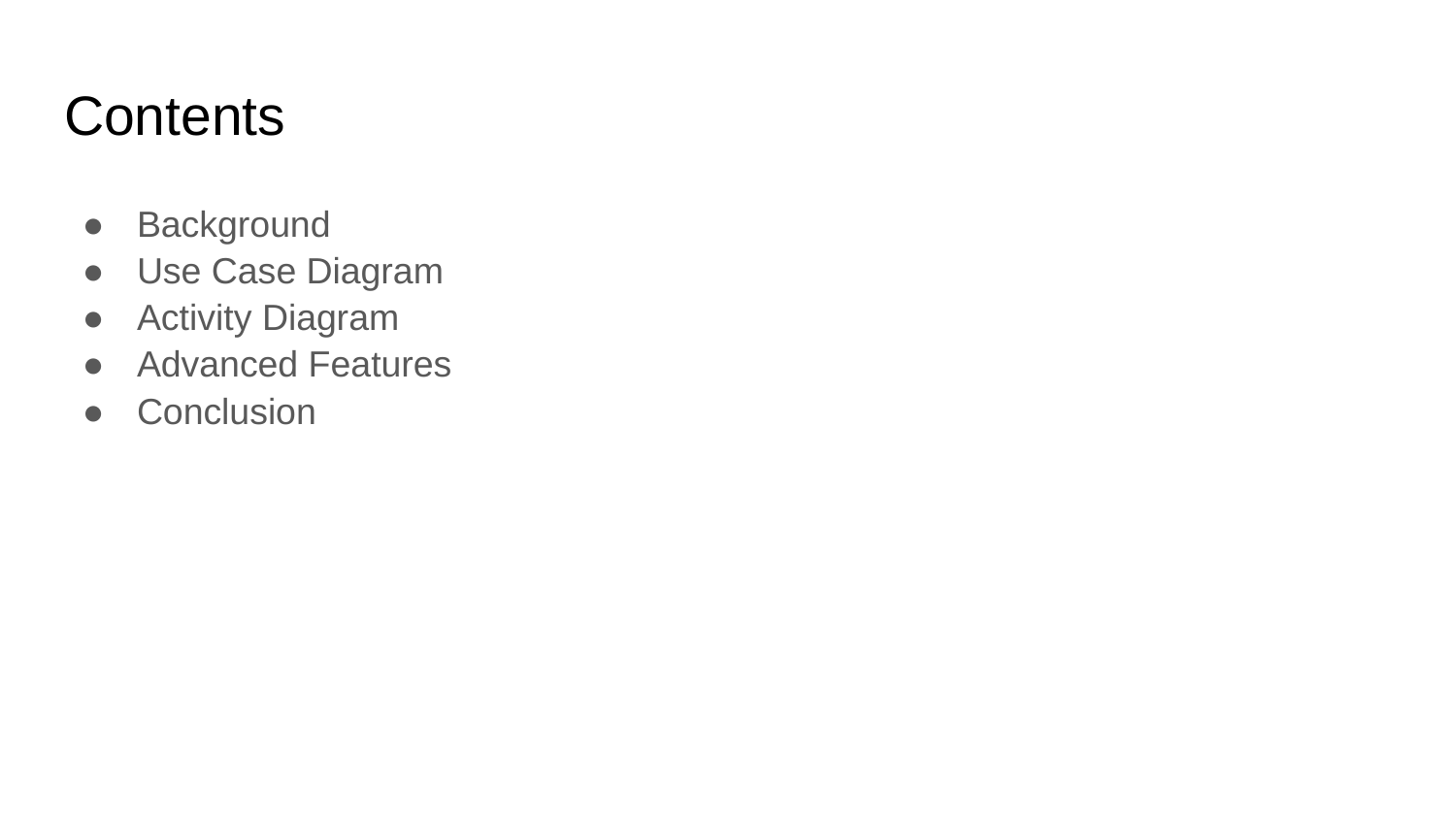

# Contents
Background
Use Case Diagram
Activity Diagram
Advanced Features
Conclusion